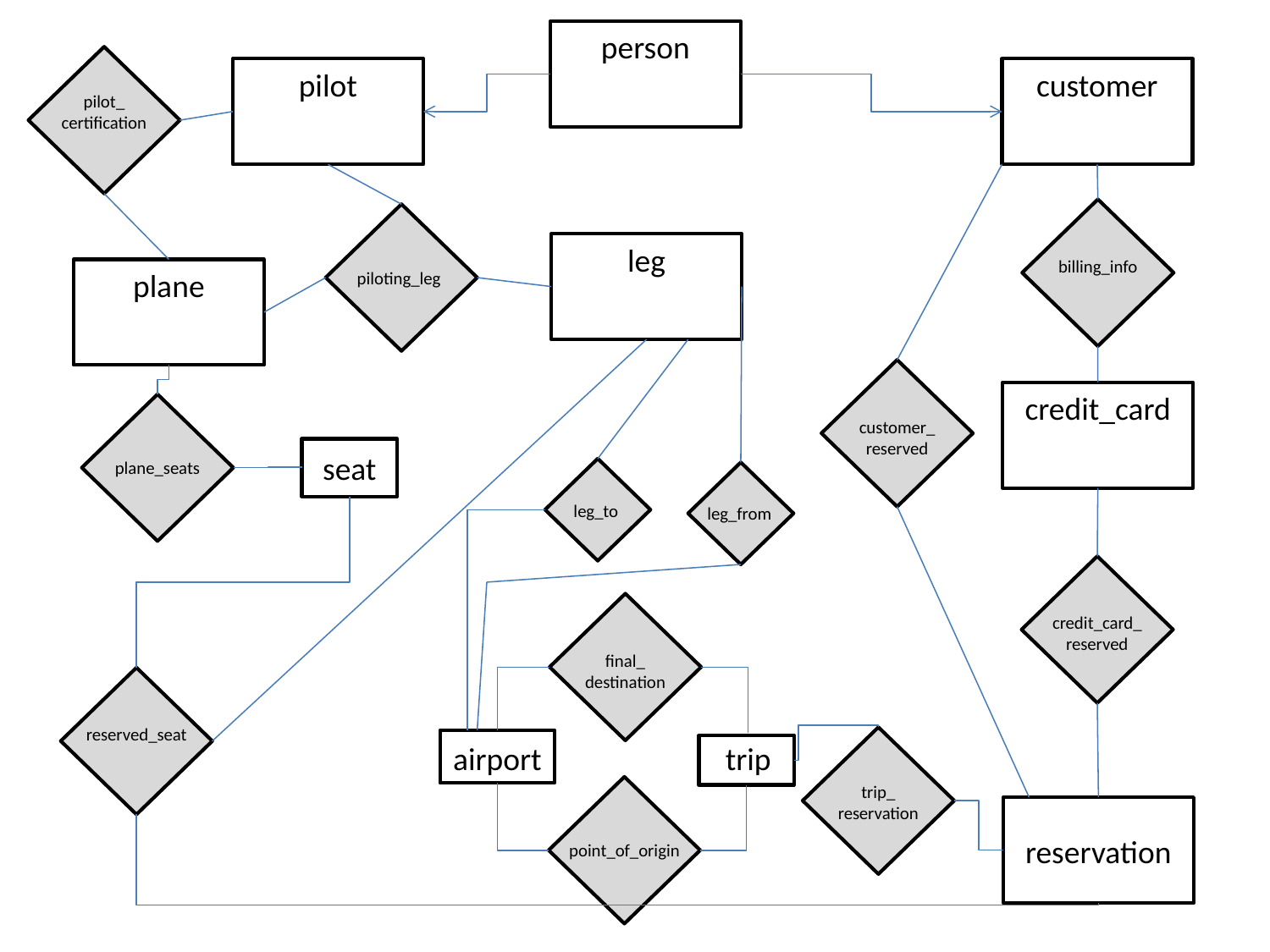

person

pilot

customer
pilot_
certification

leg
billing_info

plane
piloting_leg

credit_card

customer_
reserved

seat
plane_seats

leg_to
leg_from

credit_card_
reserved
final_
destination

reserved_seat

trip
airport

trip_
reservation

reservation
point_of_origin